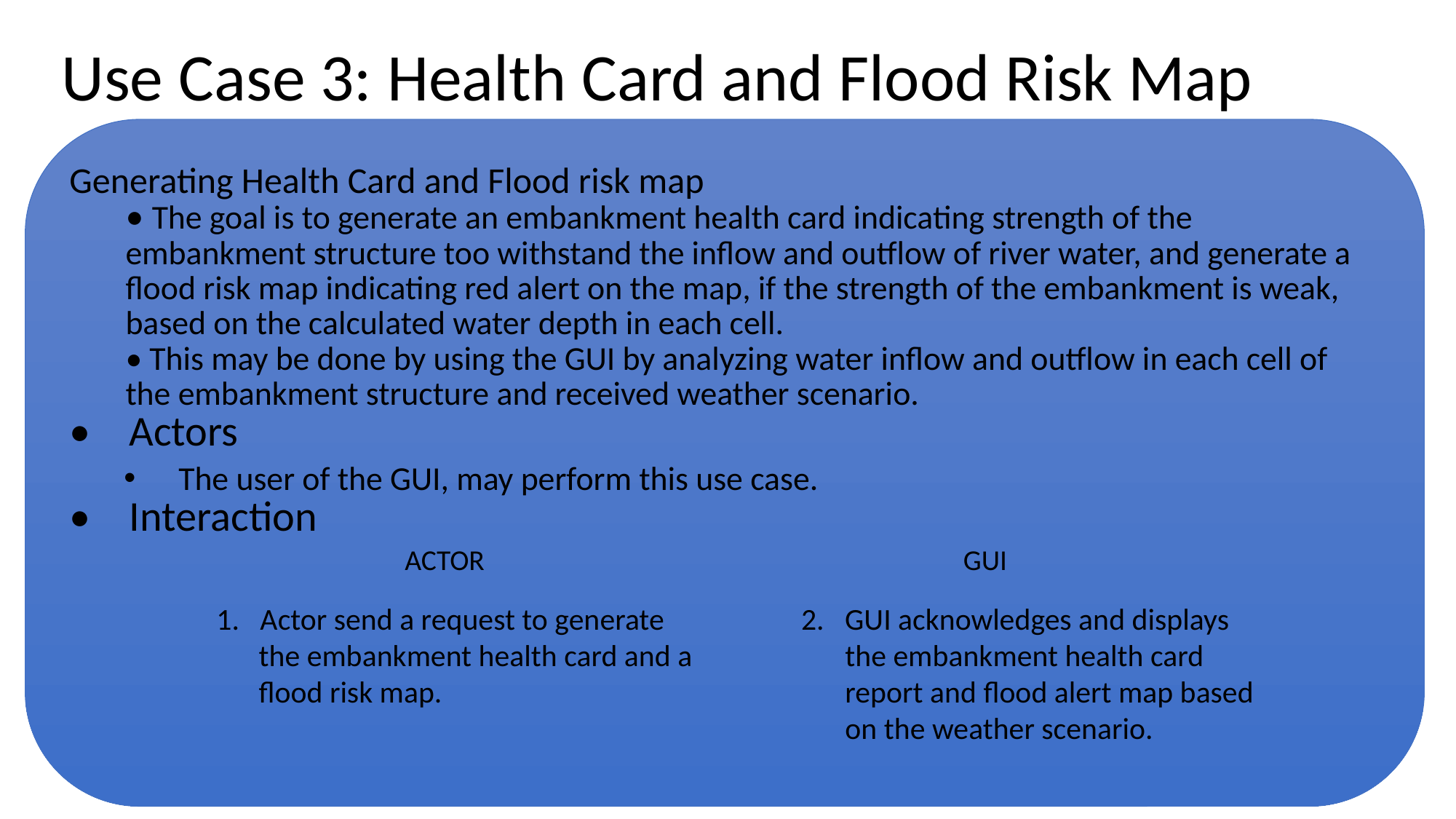

# Use Case 3: Health Card and Flood Risk Map
Generating Health Card and Flood risk map
• The goal is to generate an embankment health card indicating strength of the embankment structure too withstand the inflow and outflow of river water, and generate a flood risk map indicating red alert on the map, if the strength of the embankment is weak, based on the calculated water depth in each cell.
• This may be done by using the GUI by analyzing water inflow and outflow in each cell of the embankment structure and received weather scenario.
•    Actors
The user of the GUI, may perform this use case.
•    Interaction

ACTOR
GUI
1.   Actor send a request to generate the embankment health card and a flood risk map.
2.   GUI acknowledges and displays the embankment health card report and flood alert map based on the weather scenario.